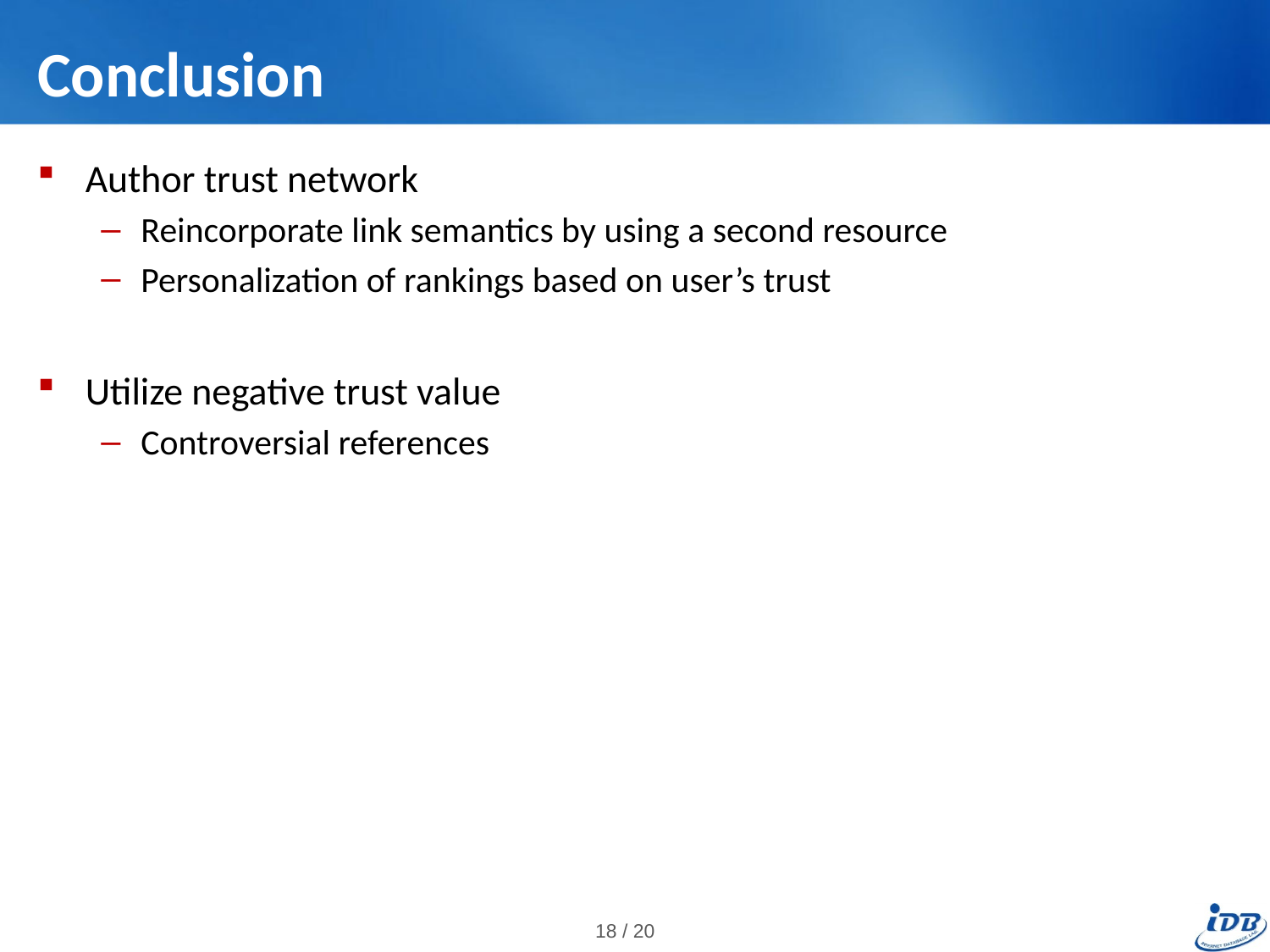

# Conclusion
Author trust network
Reincorporate link semantics by using a second resource
Personalization of rankings based on user’s trust

Utilize negative trust value
Controversial references